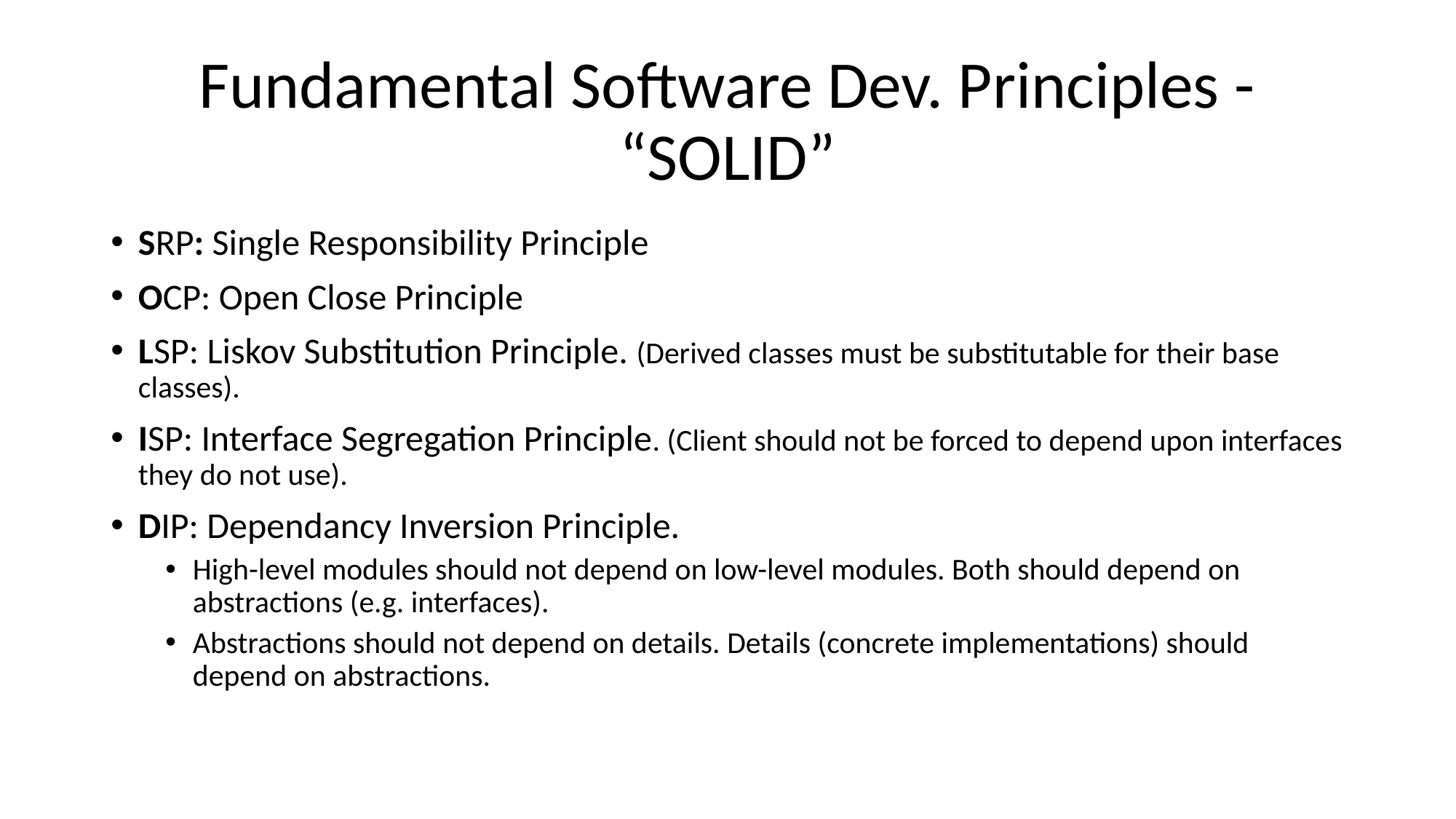

# Fundamental Software Dev. Principles - “SOLID”
SRP: Single Responsibility Principle
OCP: Open Close Principle
LSP: Liskov Substitution Principle. (Derived classes must be substitutable for their base classes).
ISP: Interface Segregation Principle. (Client should not be forced to depend upon interfaces they do not use).
DIP: Dependancy Inversion Principle.
High-level modules should not depend on low-level modules. Both should depend on abstractions (e.g. interfaces).
Abstractions should not depend on details. Details (concrete implementations) should depend on abstractions.